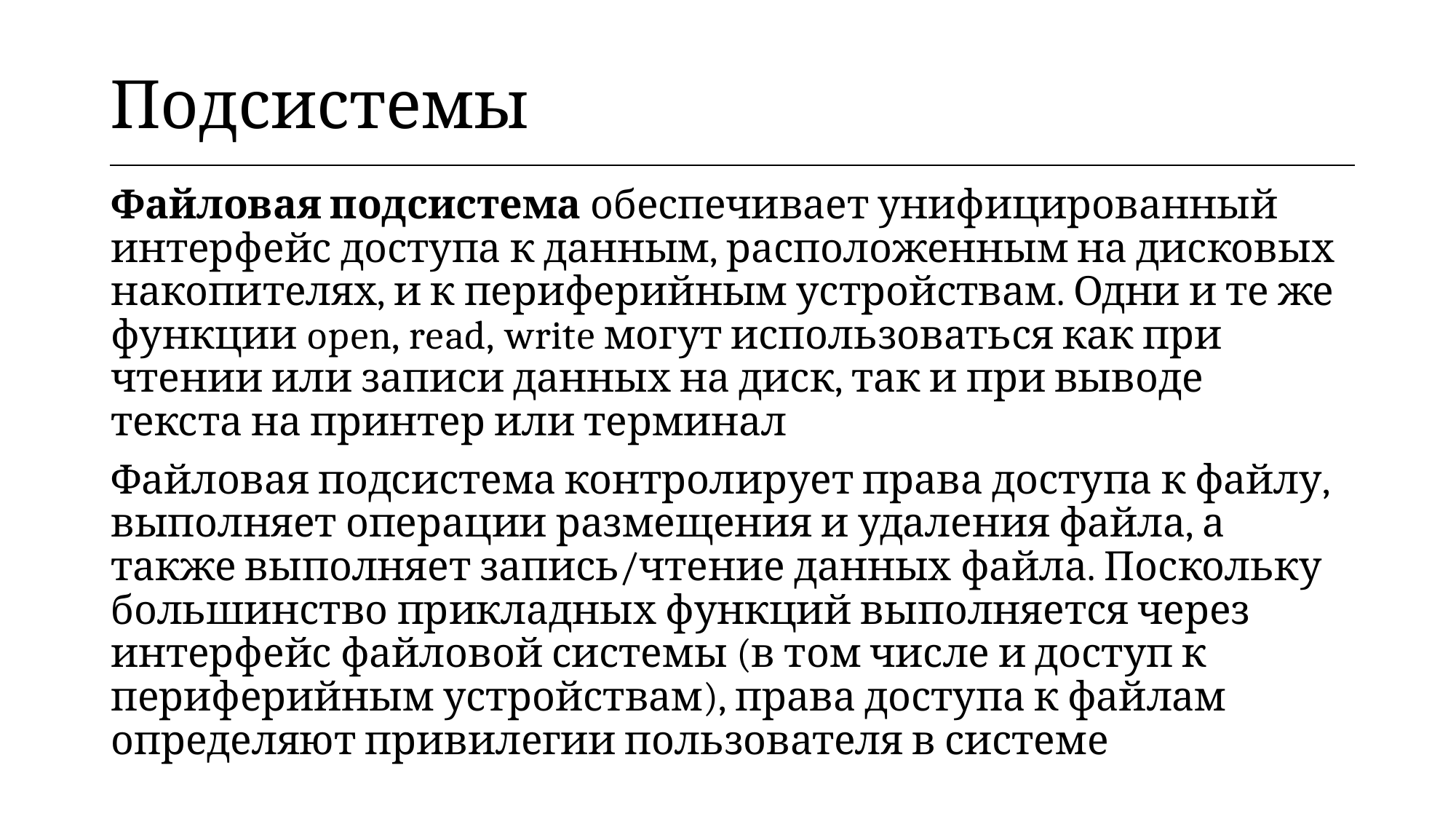

| Подсистемы |
| --- |
Файловая подсистема обеспечивает унифицированный интерфейс доступа к данным, расположенным на дисковых накопителях, и к периферийным устройствам. Одни и те же функции open, read, write могут использоваться как при чтении или записи данных на диск, так и при выводе текста на принтер или терминал
Файловая подсистема контролирует права доступа к файлу, выполняет операции размещения и удаления файла, а также выполняет запись/чтение данных файла. Поскольку большинство прикладных функций выполняется через интерфейс файловой системы (в том числе и доступ к периферийным устройствам), права доступа к файлам определяют привилегии пользователя в системе